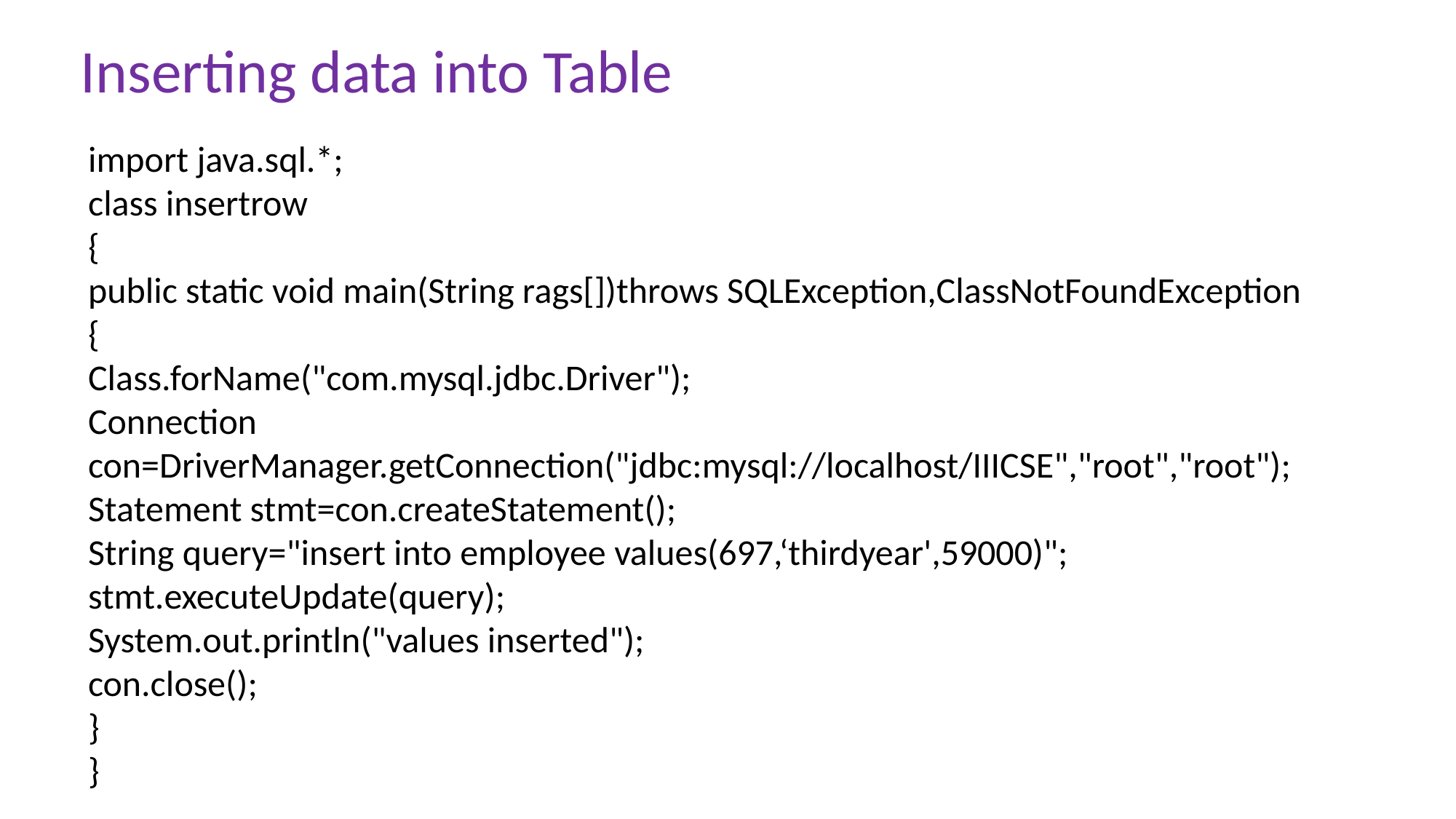

Inserting data into Table
import java.sql.*;
class insertrow
{
public static void main(String rags[])throws SQLException,ClassNotFoundException
{
Class.forName("com.mysql.jdbc.Driver");
Connection con=DriverManager.getConnection("jdbc:mysql://localhost/IIICSE","root","root");
Statement stmt=con.createStatement();
String query="insert into employee values(697,‘thirdyear',59000)";
stmt.executeUpdate(query);
System.out.println("values inserted");
con.close();
}
}